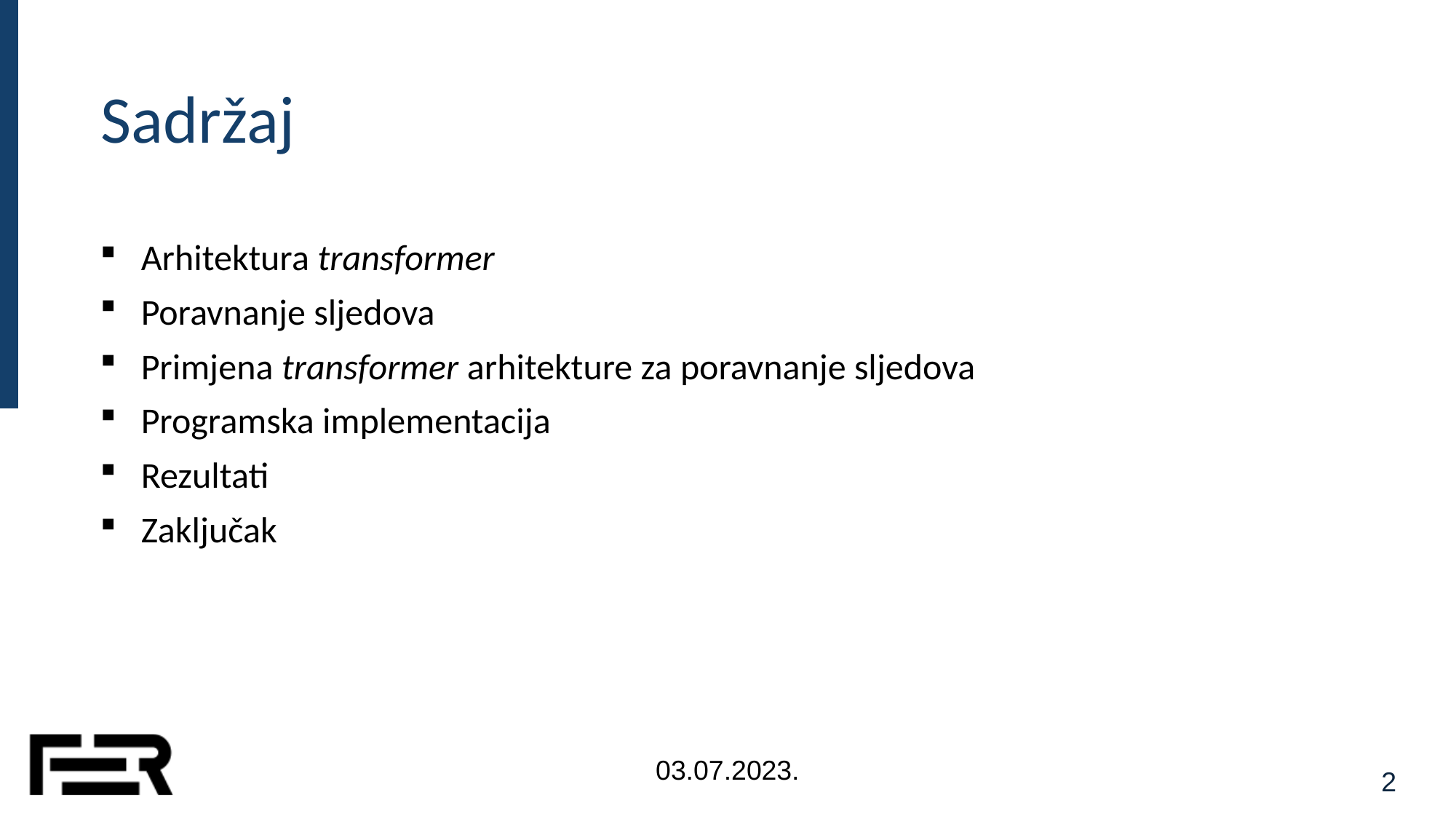

# Sadržaj
Arhitektura transformer
Poravnanje sljedova
Primjena transformer arhitekture za poravnanje sljedova
Programska implementacija
Rezultati
Zaključak
03.07.2023.
2